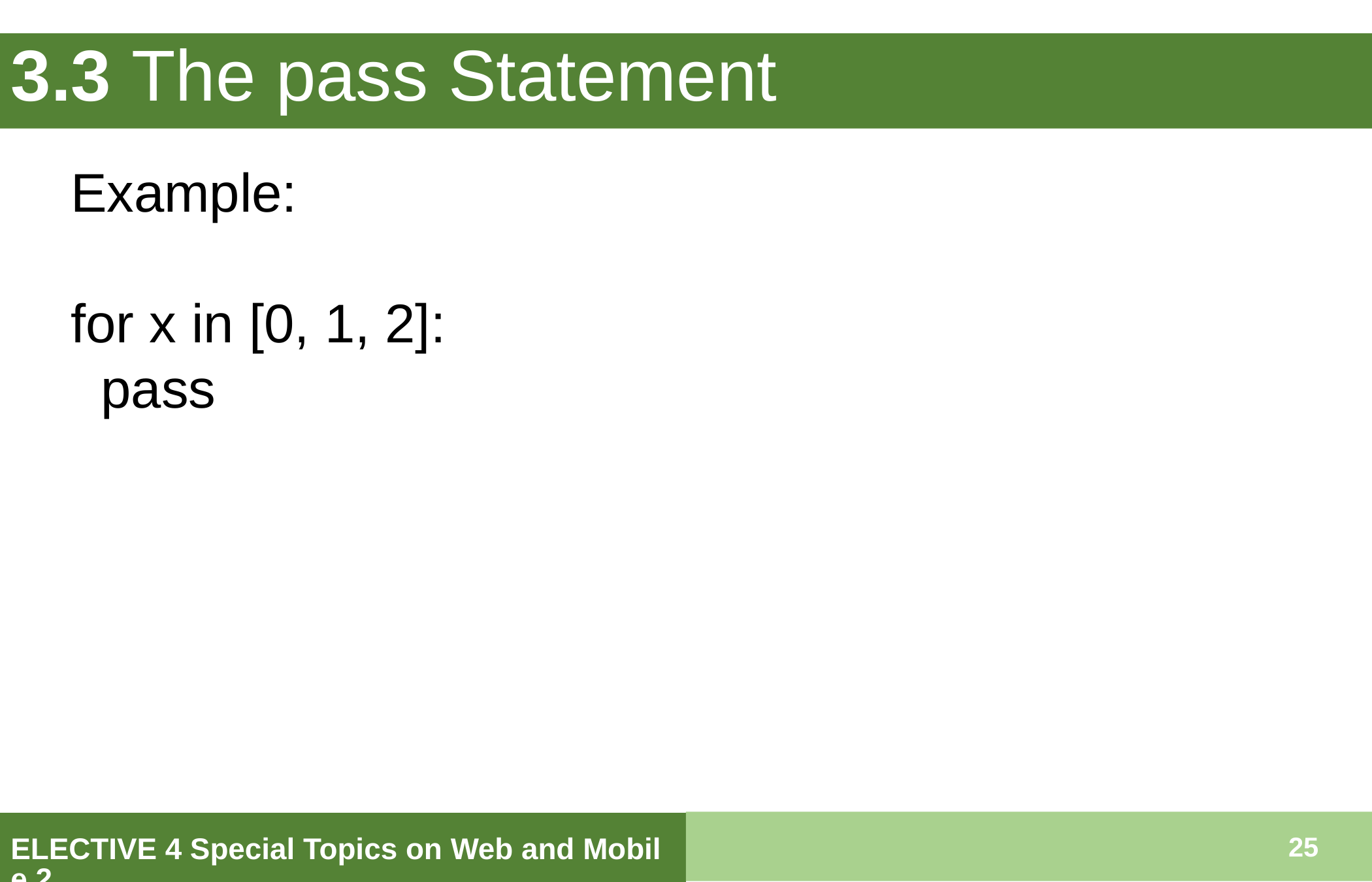

# 3.3 The pass Statement
Example:

for x in [0, 1, 2]:
  pass

ELECTIVE 4 Special Topics on Web and Mobile 2
25